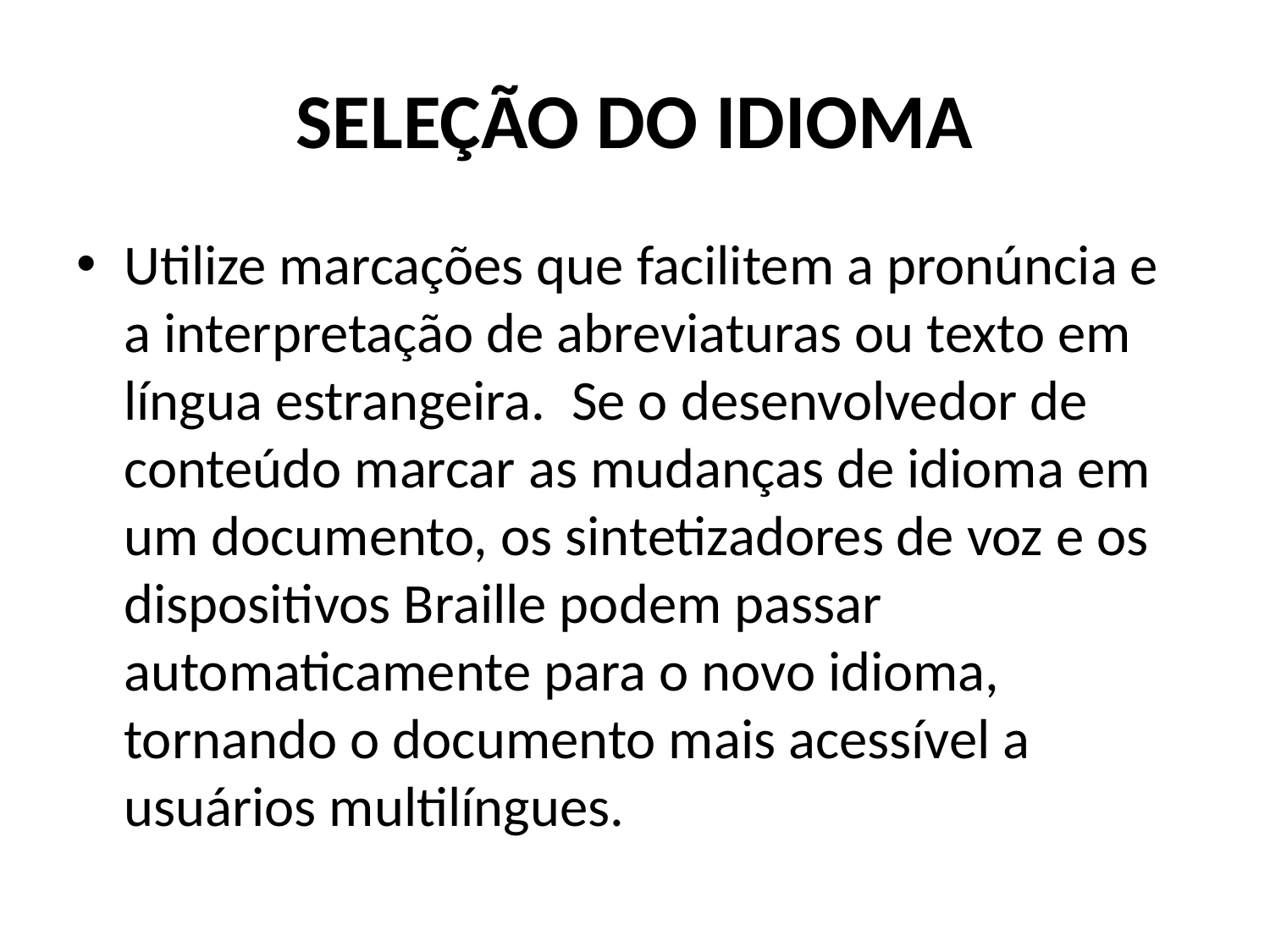

# SELEÇÃO DO IDIOMA
Utilize marcações que facilitem a pronúncia e a interpretação de abreviaturas ou texto em língua estrangeira.  Se o desenvolvedor de conteúdo marcar as mudanças de idioma em um documento, os sintetizadores de voz e os dispositivos Braille podem passar automaticamente para o novo idioma, tornando o documento mais acessível a usuários multilíngues.